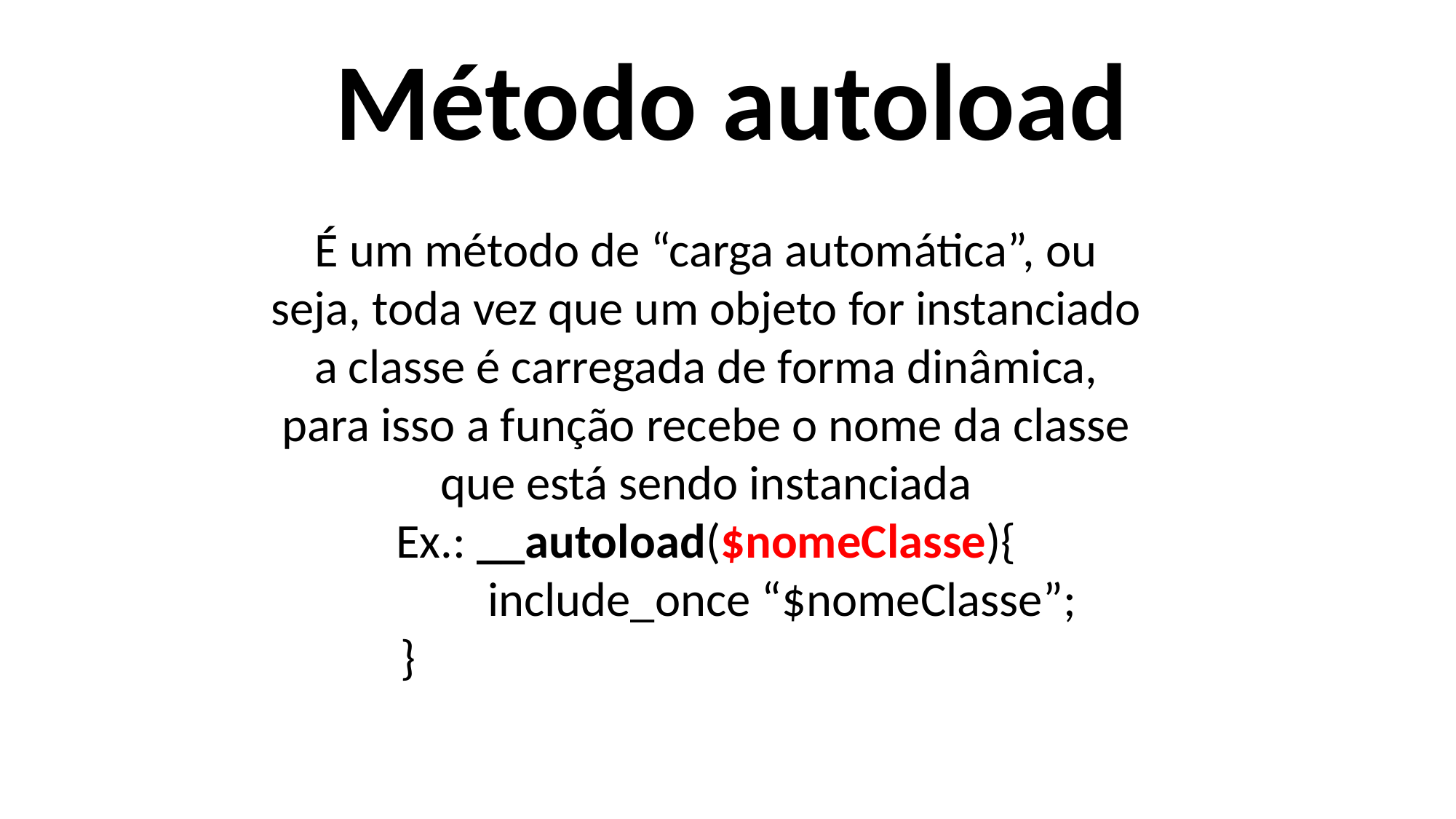

Método autoload
É um método de “carga automática”, ou seja, toda vez que um objeto for instanciado a classe é carregada de forma dinâmica, para isso a função recebe o nome da classe que está sendo instanciada
Ex.: __autoload($nomeClasse){
		include_once “$nomeClasse”;
	  }